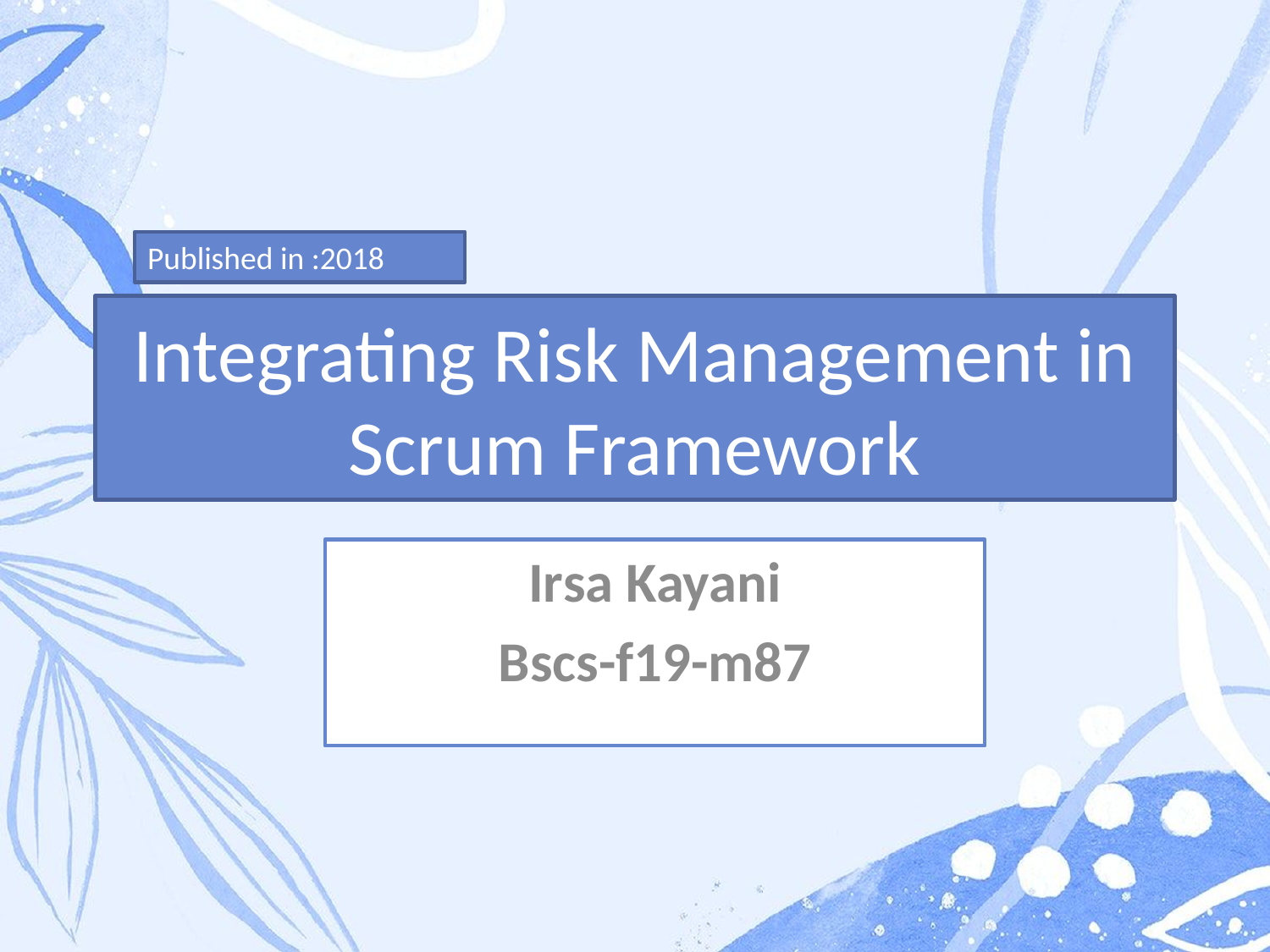

Published in :2018
# Integrating Risk Management in Scrum Framework
Irsa Kayani
Bscs-f19-m87